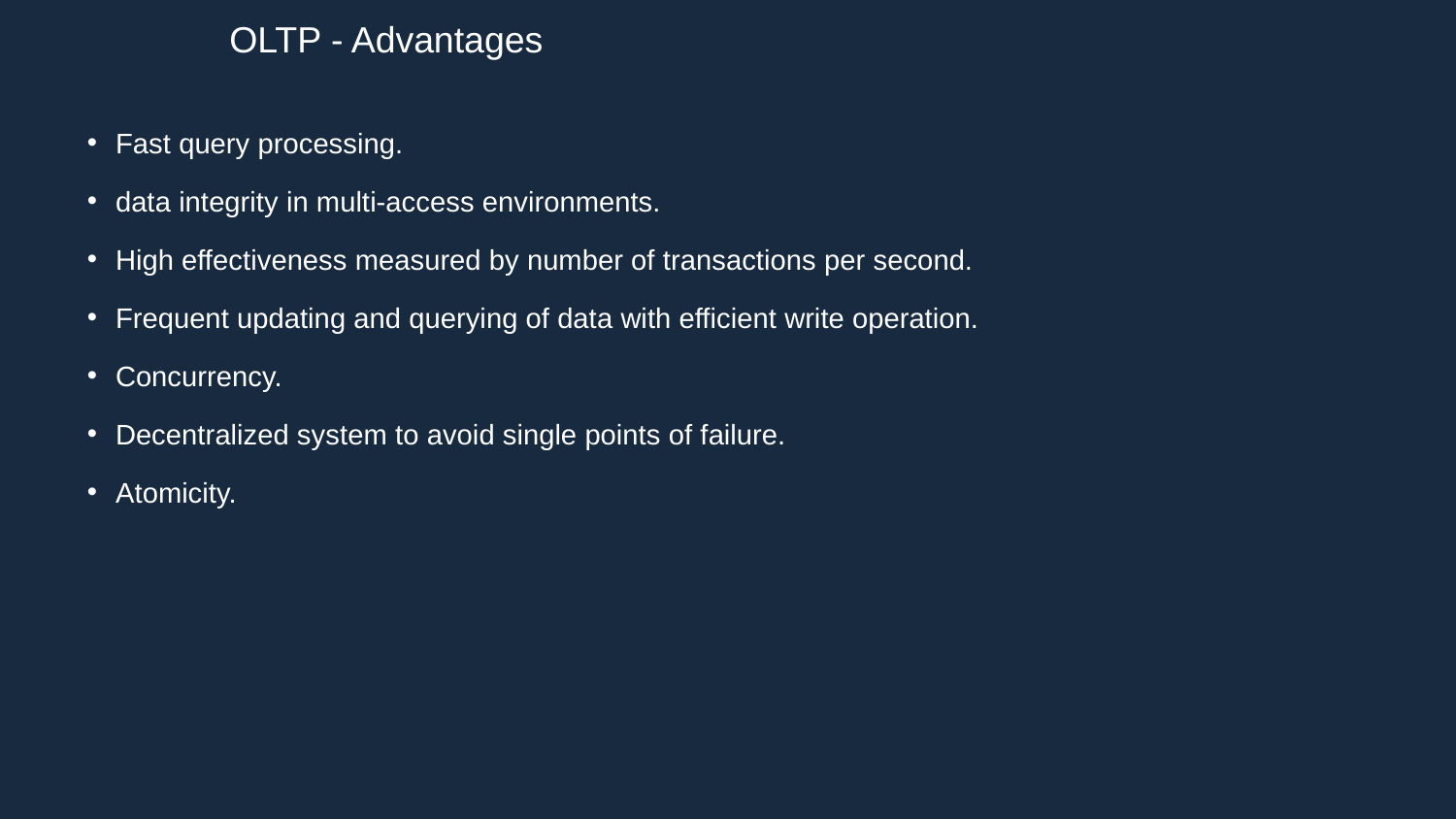

OLTP - Advantages
Fast query processing.
data integrity in multi-access environments.
High effectiveness measured by number of transactions per second.
Frequent updating and querying of data with efficient write operation.
Concurrency.
Decentralized system to avoid single points of failure.
Atomicity.